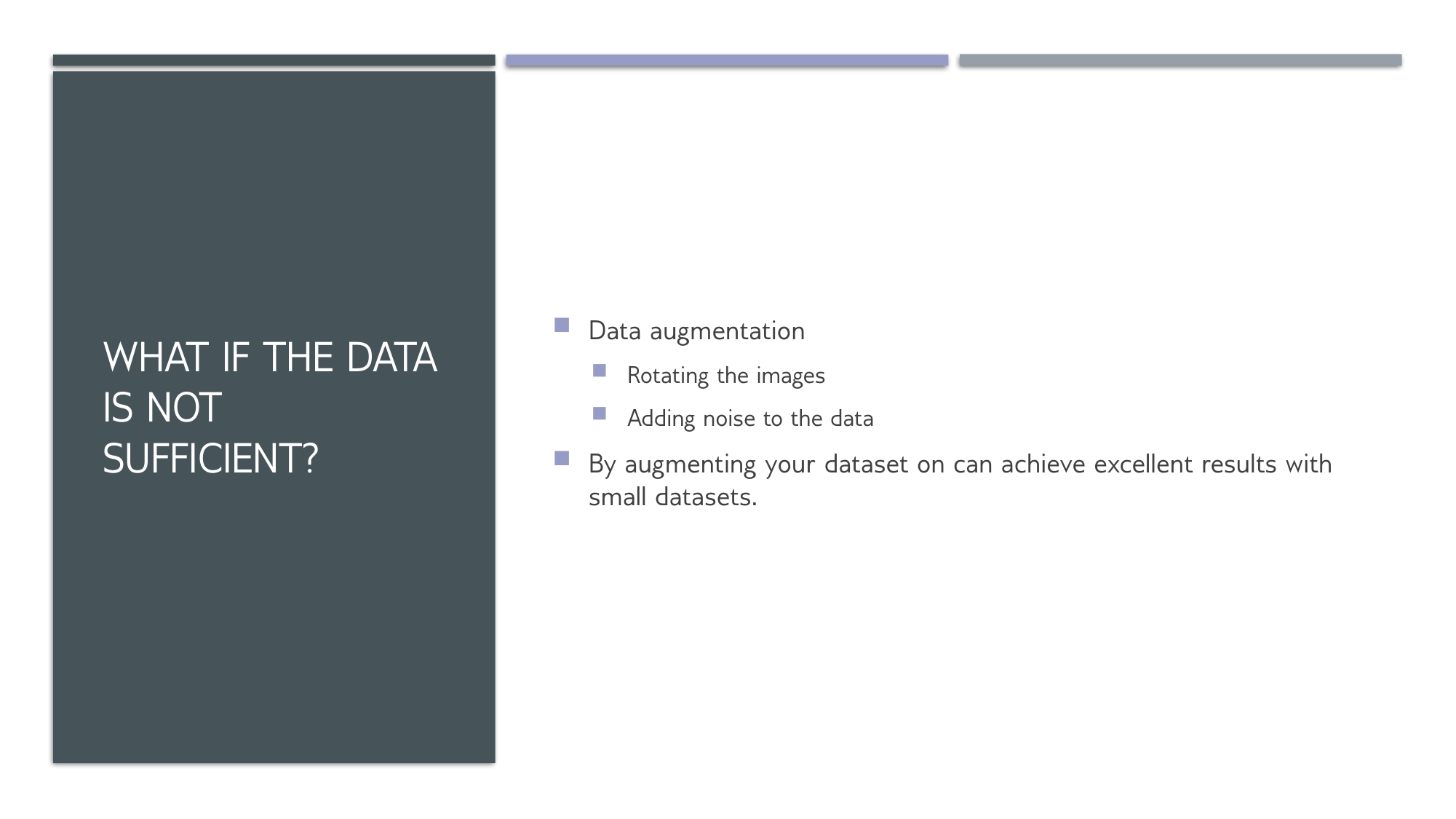

# What If the Data is not sufficient?
Data augmentation
Rotating the images
Adding noise to the data
By augmenting your dataset on can achieve excellent results with small datasets.